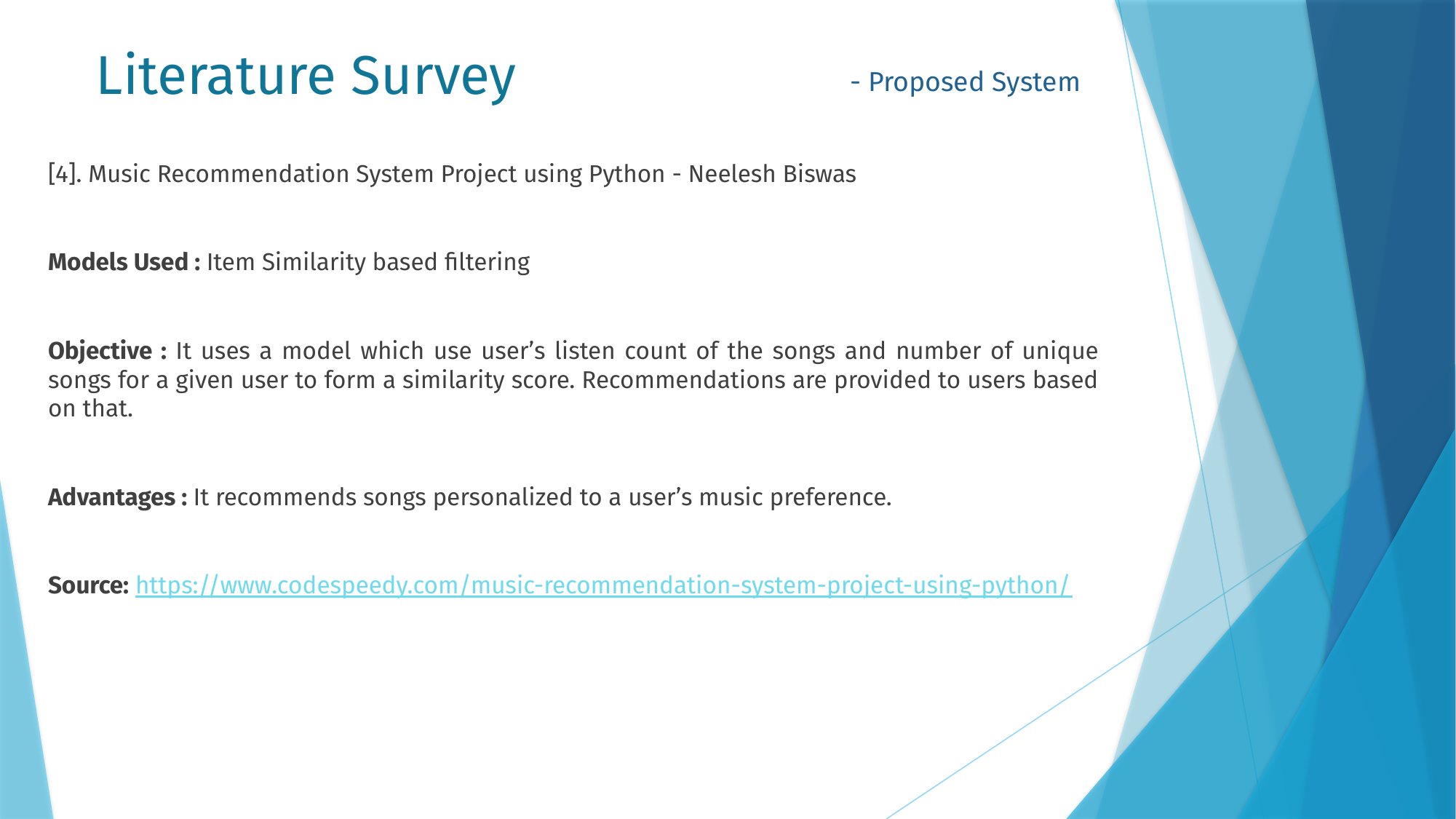

# Literature Survey
- Proposed System
[4]. Music Recommendation System Project using Python - Neelesh Biswas

Models Used : Item Similarity based filtering

Objective : It uses a model which use user’s listen count of the songs and number of unique songs for a given user to form a similarity score. Recommendations are provided to users based on that.

Advantages : It recommends songs personalized to a user’s music preference.

Source: https://www.codespeedy.com/music-recommendation-system-project-using-python/